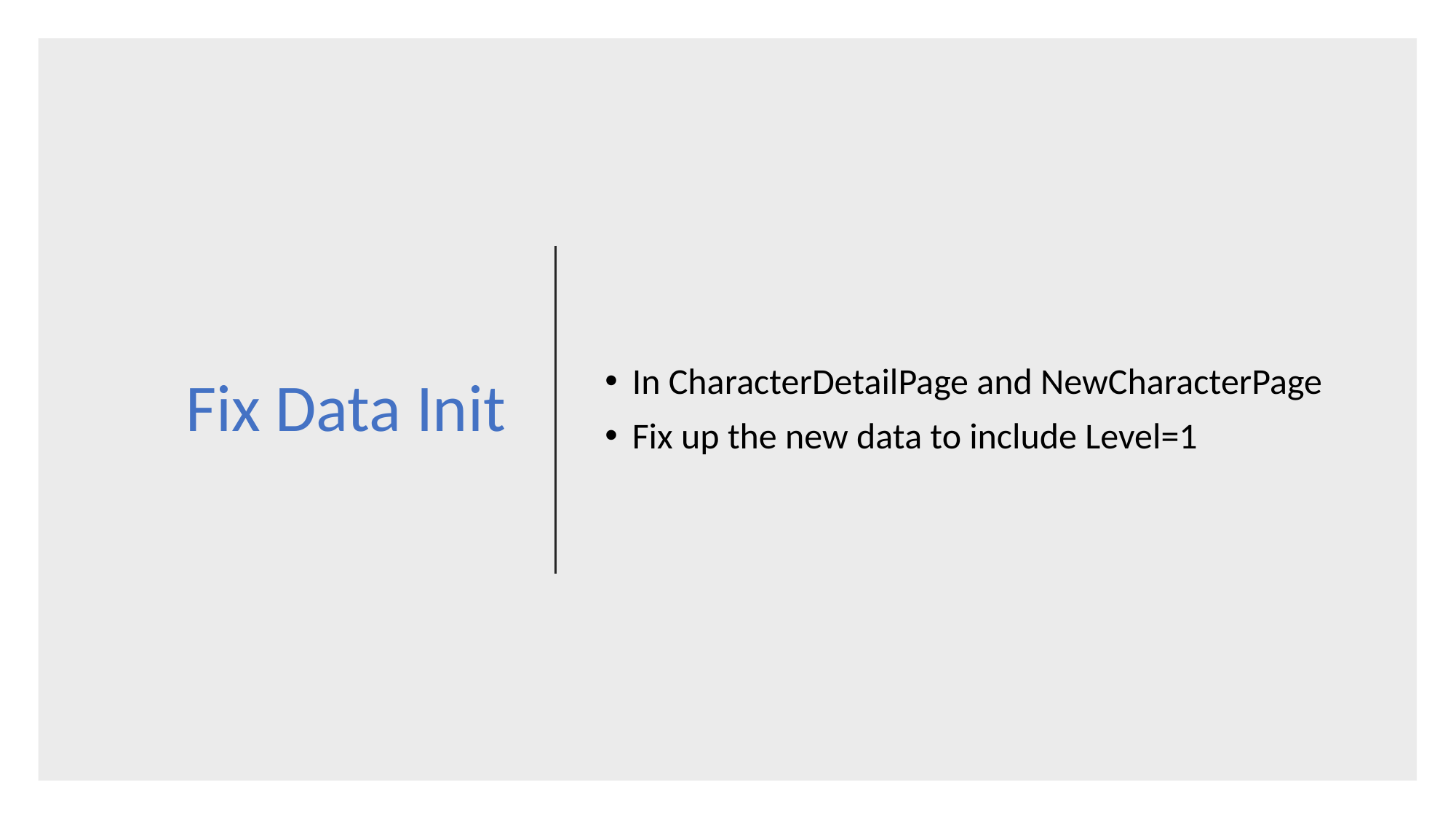

# Fix Data Init
In CharacterDetailPage and NewCharacterPage
Fix up the new data to include Level=1